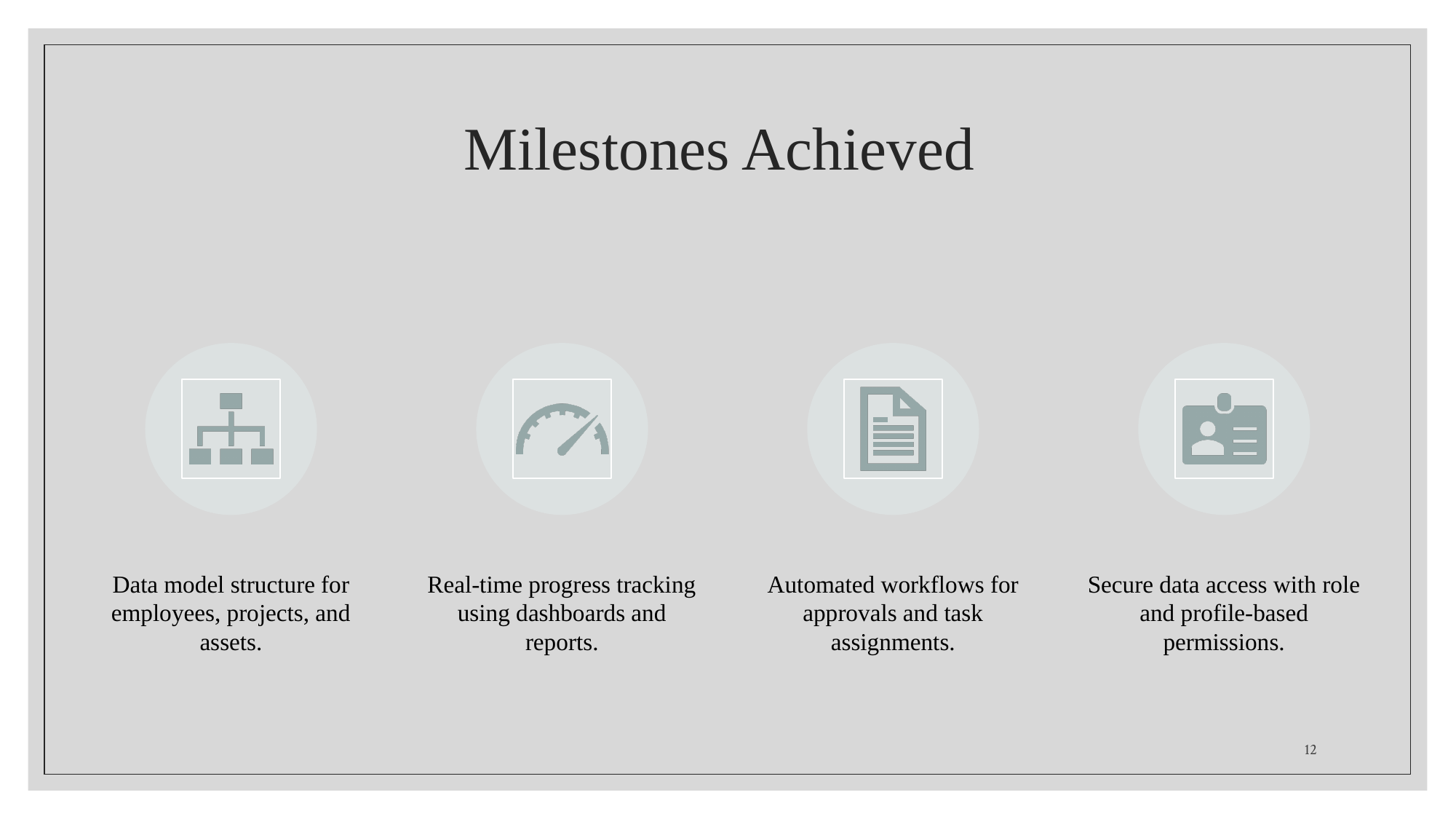

# Milestones Achieved
Data model structure for employees, projects, and assets.
Real-time progress tracking using dashboards and reports.
Automated workflows for approvals and task assignments.
Secure data access with role and profile-based permissions.
12